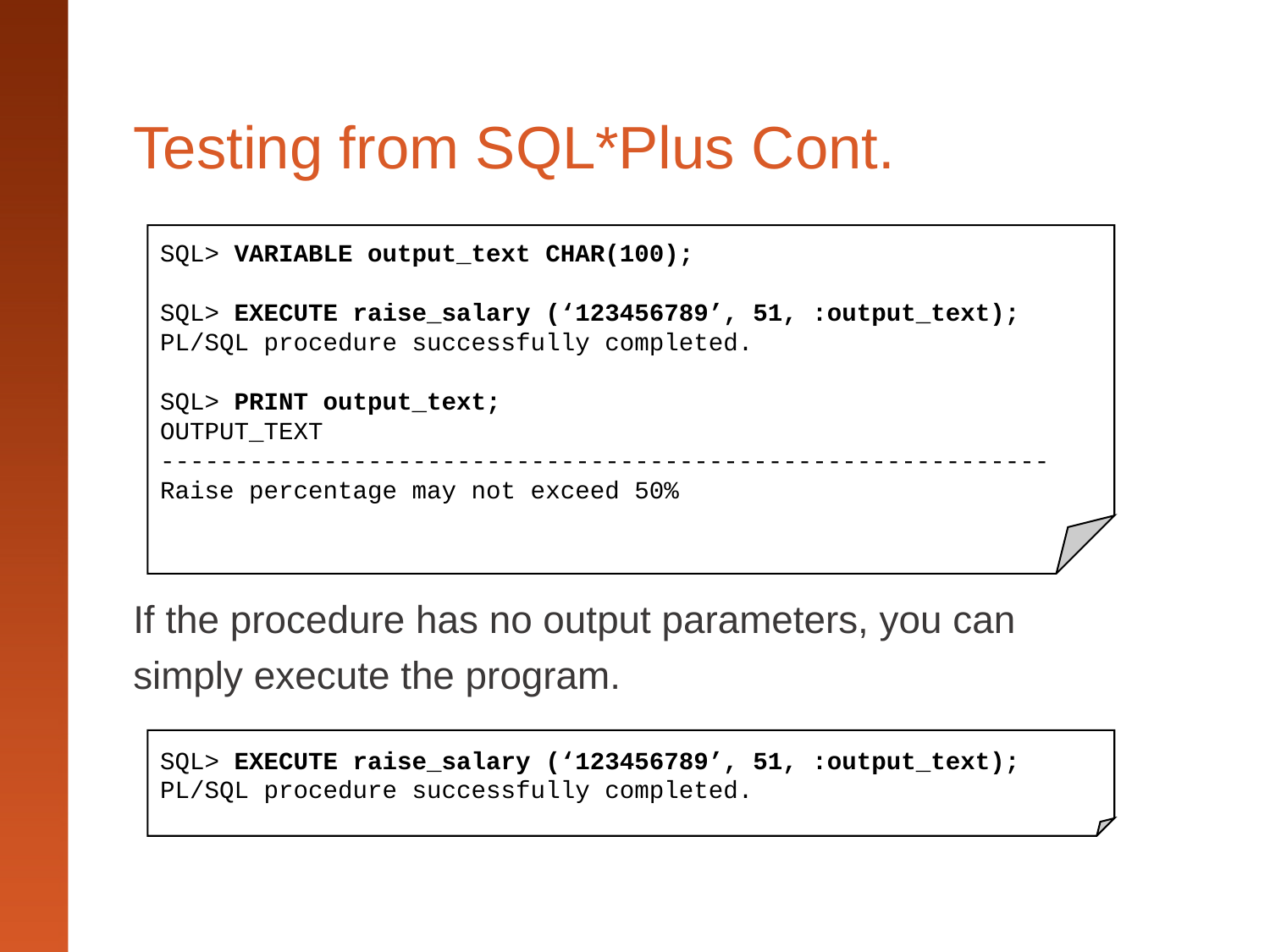

# Testing from SQL*Plus Cont.

If the procedure has no output parameters, you can simply execute the program.
SQL> VARIABLE output_text CHAR(100);

SQL> EXECUTE raise_salary (‘123456789’, 51, :output_text);
PL/SQL procedure successfully completed.

SQL> PRINT output_text;
OUTPUT_TEXT
------------------------------------------------------------
Raise percentage may not exceed 50%
SQL> EXECUTE raise_salary (‘123456789’, 51, :output_text);
PL/SQL procedure successfully completed.